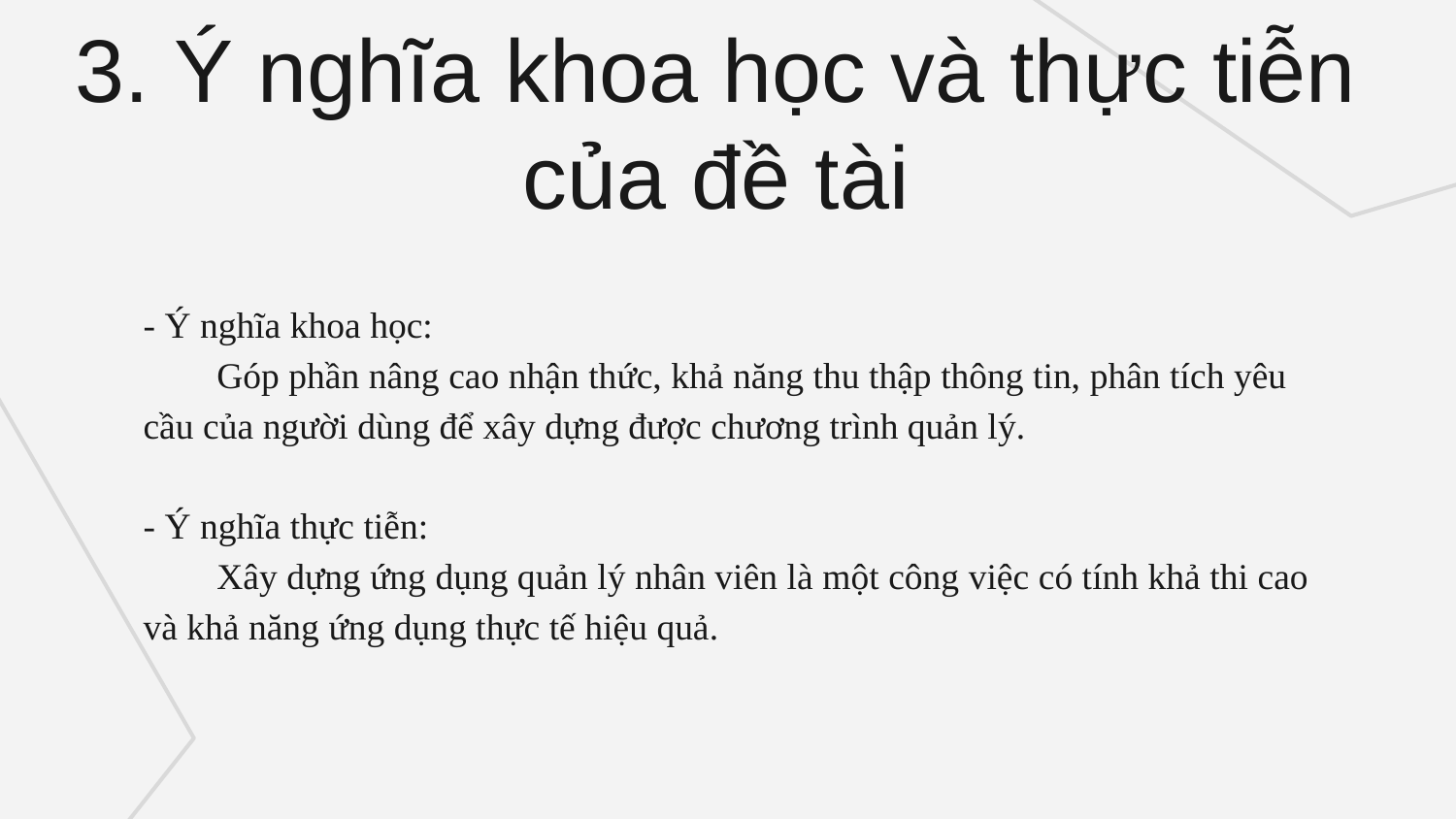

3. Ý nghĩa khoa học và thực tiễn của đề tài
# - Ý nghĩa khoa học: Góp phần nâng cao nhận thức, khả năng thu thập thông tin, phân tích yêu cầu của người dùng để xây dựng được chương trình quản lý. - Ý nghĩa thực tiễn: Xây dựng ứng dụng quản lý nhân viên là một công việc có tính khả thi cao và khả năng ứng dụng thực tế hiệu quả.